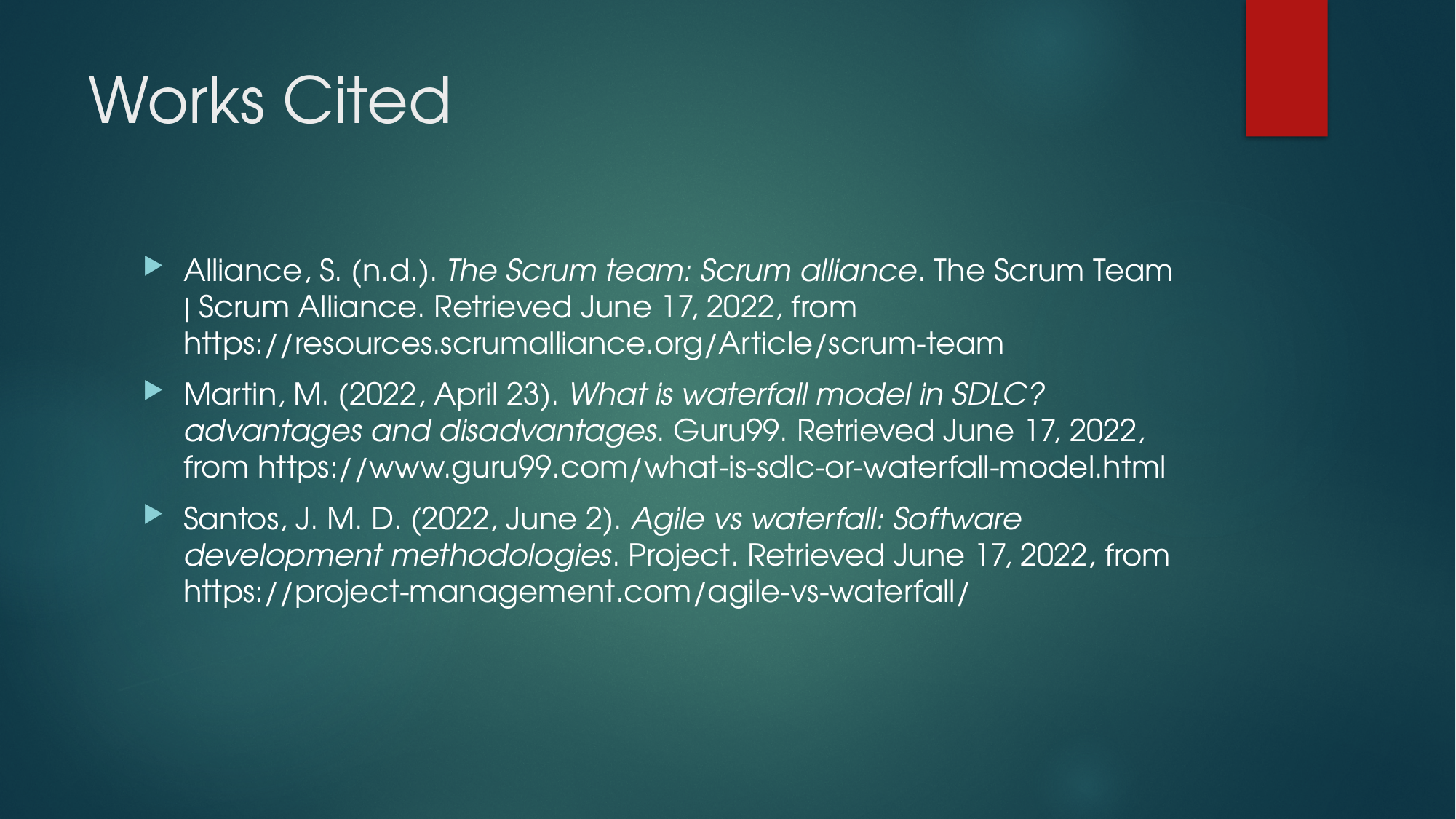

# Works Cited
Alliance, S. (n.d.). The Scrum team: Scrum alliance. The Scrum Team | Scrum Alliance. Retrieved June 17, 2022, from https://resources.scrumalliance.org/Article/scrum-team
Martin, M. (2022, April 23). What is waterfall model in SDLC? advantages and disadvantages. Guru99. Retrieved June 17, 2022, from https://www.guru99.com/what-is-sdlc-or-waterfall-model.html
Santos, J. M. D. (2022, June 2). Agile vs waterfall: Software development methodologies. Project. Retrieved June 17, 2022, from https://project-management.com/agile-vs-waterfall/